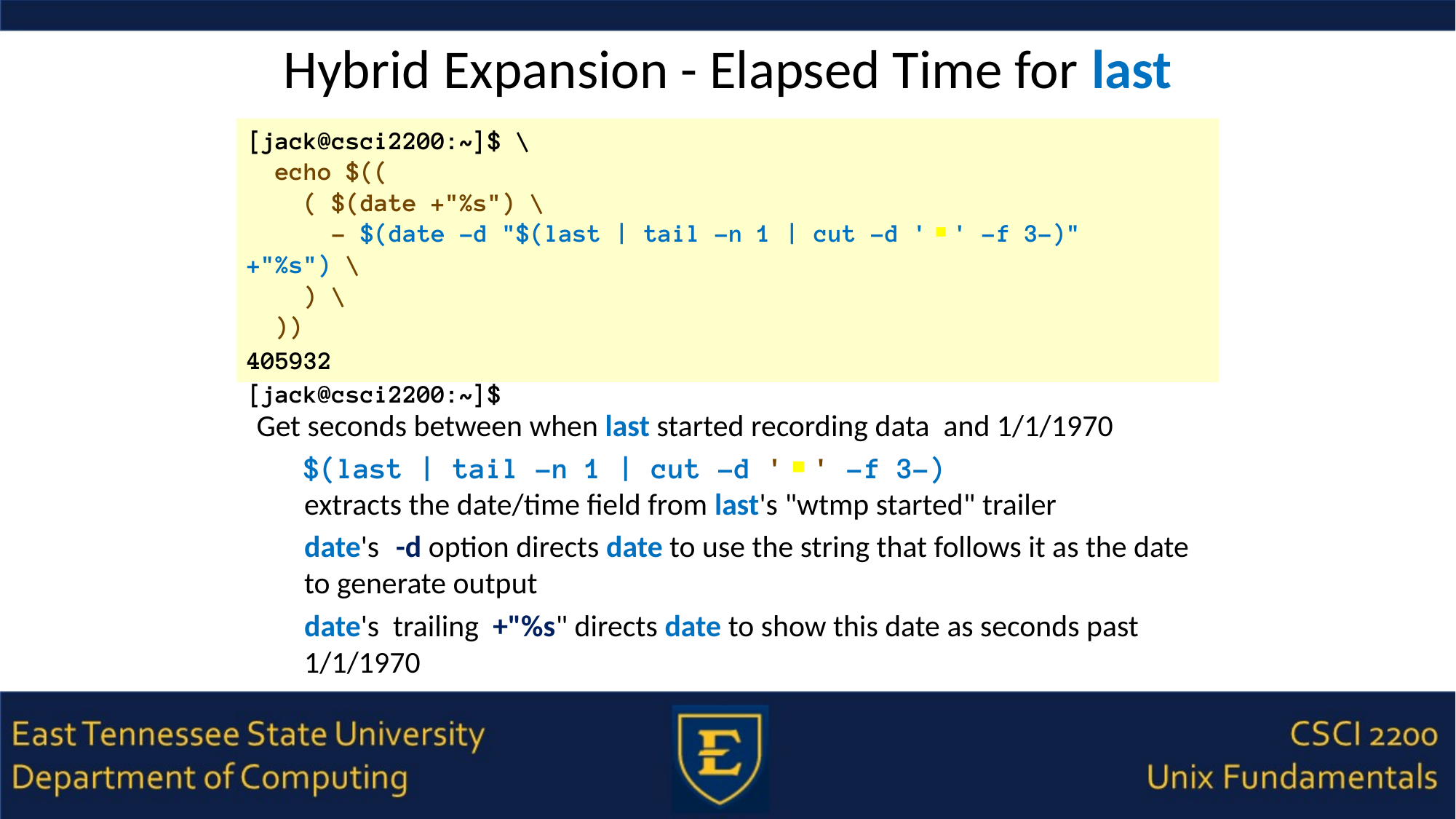

# Hybrid Expansion - Elapsed Time for last
[jack@csci2200:~]$ \
  echo $((
    ( $(date +"%s") \
      - $(date -d "$(last | tail -n 1 | cut -d '￭' -f 3-)" +"%s") \
    ) \
  ))
405932
[jack@csci2200:~]$
Get seconds between when last started recording data  and 1/1/1970
$(last | tail -n 1 | cut -d '￭' -f 3-)
extracts the date/time field from last's "wtmp started" trailer
date's -d option directs date to use the string that follows it as the date to generate output
date's  trailing  +"%s" directs date to show this date as seconds past 1/1/1970